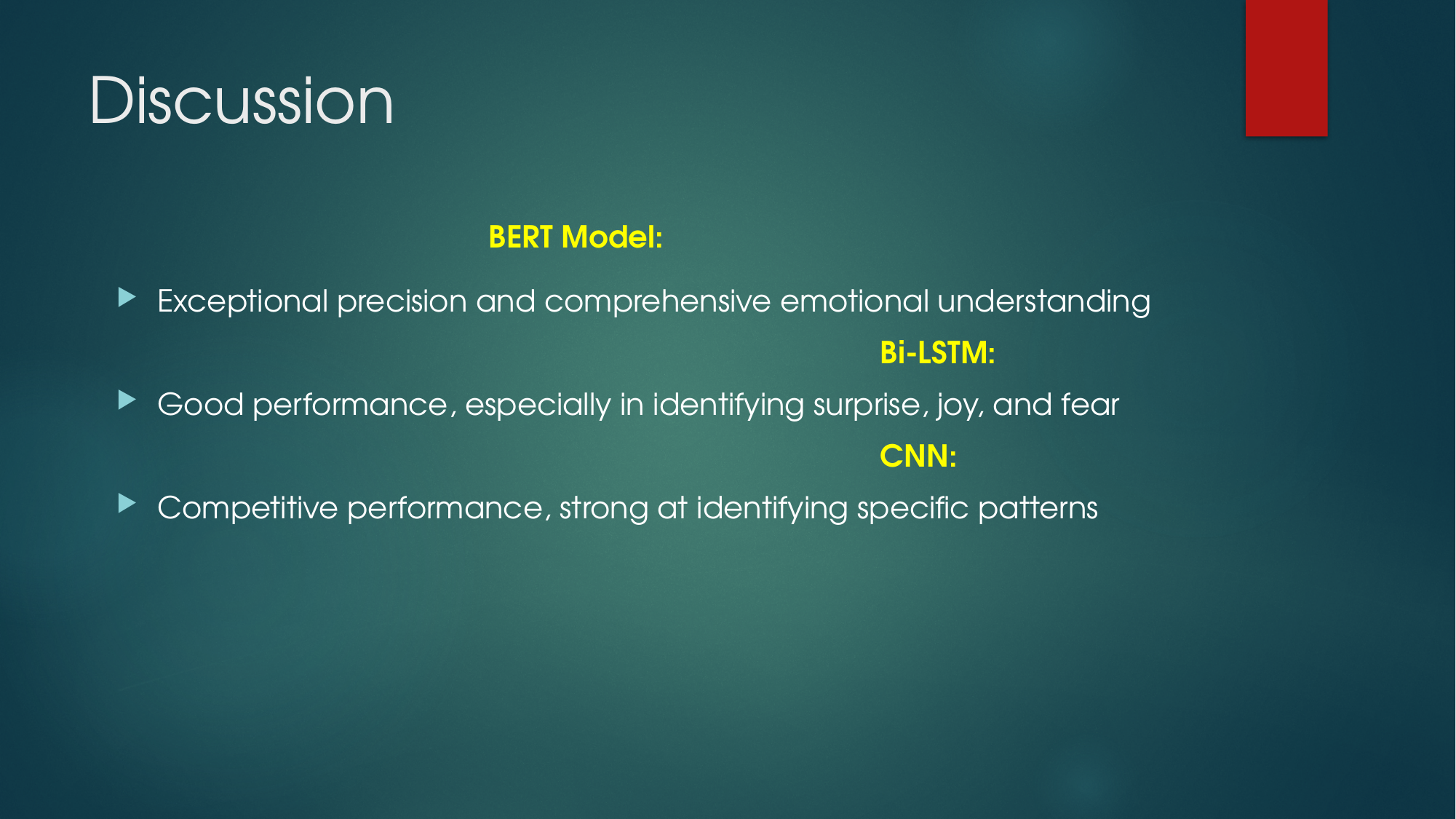

# Discussion
BERT Model:
Exceptional precision and comprehensive emotional understanding
							Bi-LSTM:
Good performance, especially in identifying surprise, joy, and fear
							CNN:
Competitive performance, strong at identifying specific patterns